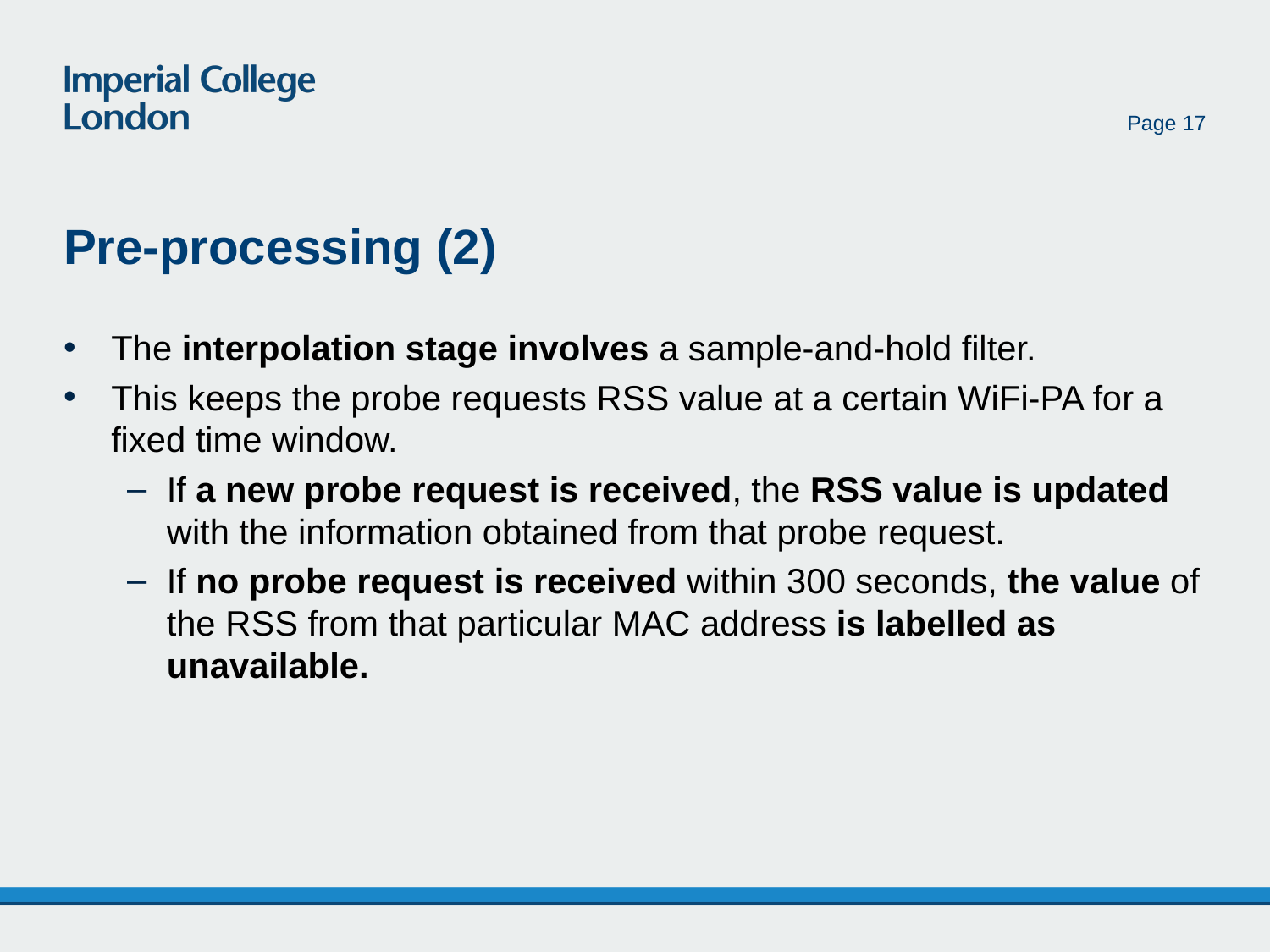

Page 17

# Pre-processing (2)
The interpolation stage involves a sample-and-hold filter.
This keeps the probe requests RSS value at a certain WiFi-PA for a fixed time window.
If a new probe request is received, the RSS value is updated with the information obtained from that probe request.
If no probe request is received within 300 seconds, the value of the RSS from that particular MAC address is labelled as unavailable.